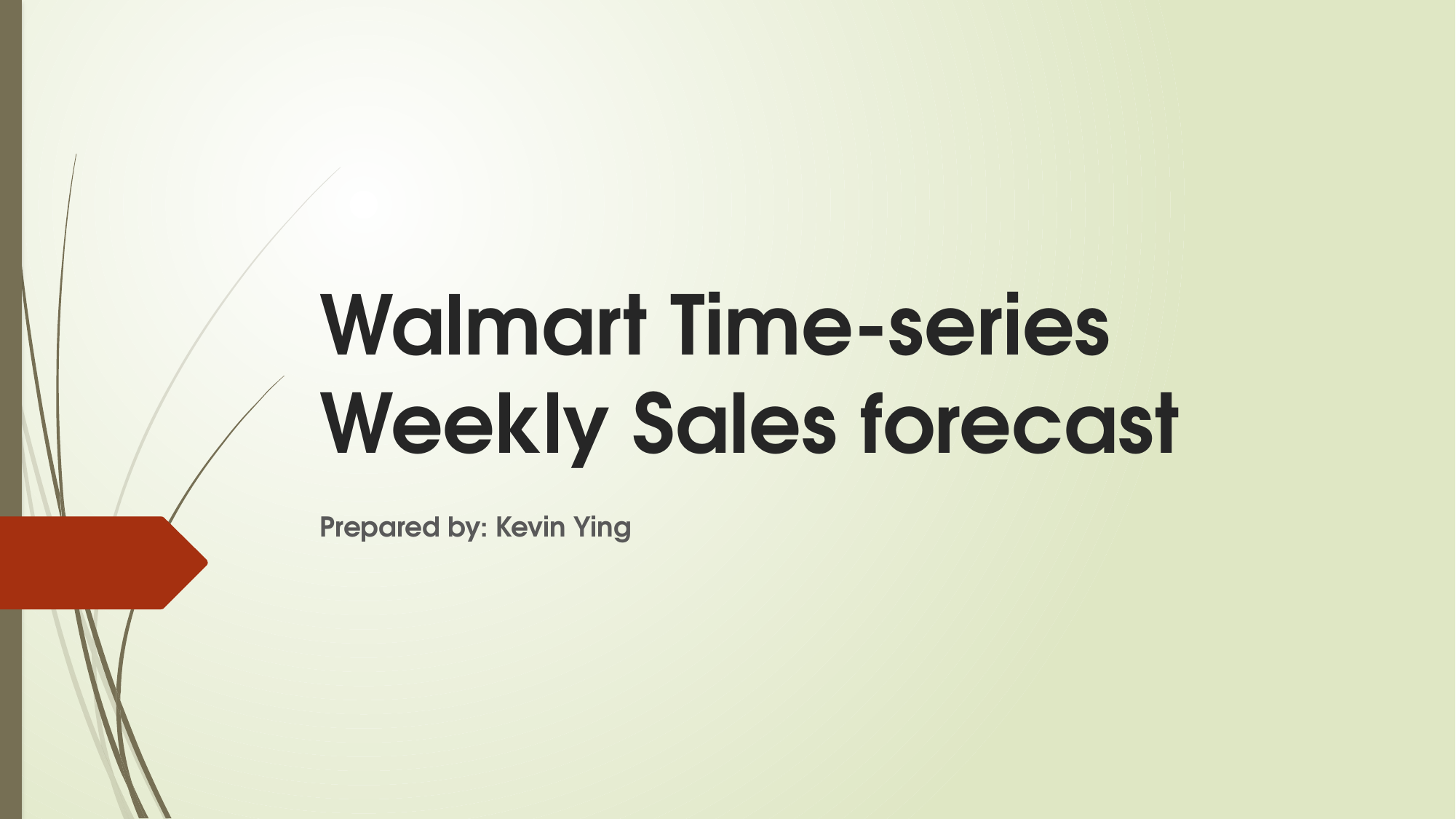

# Walmart Time-series Weekly Sales forecast
Prepared by: Kevin Ying